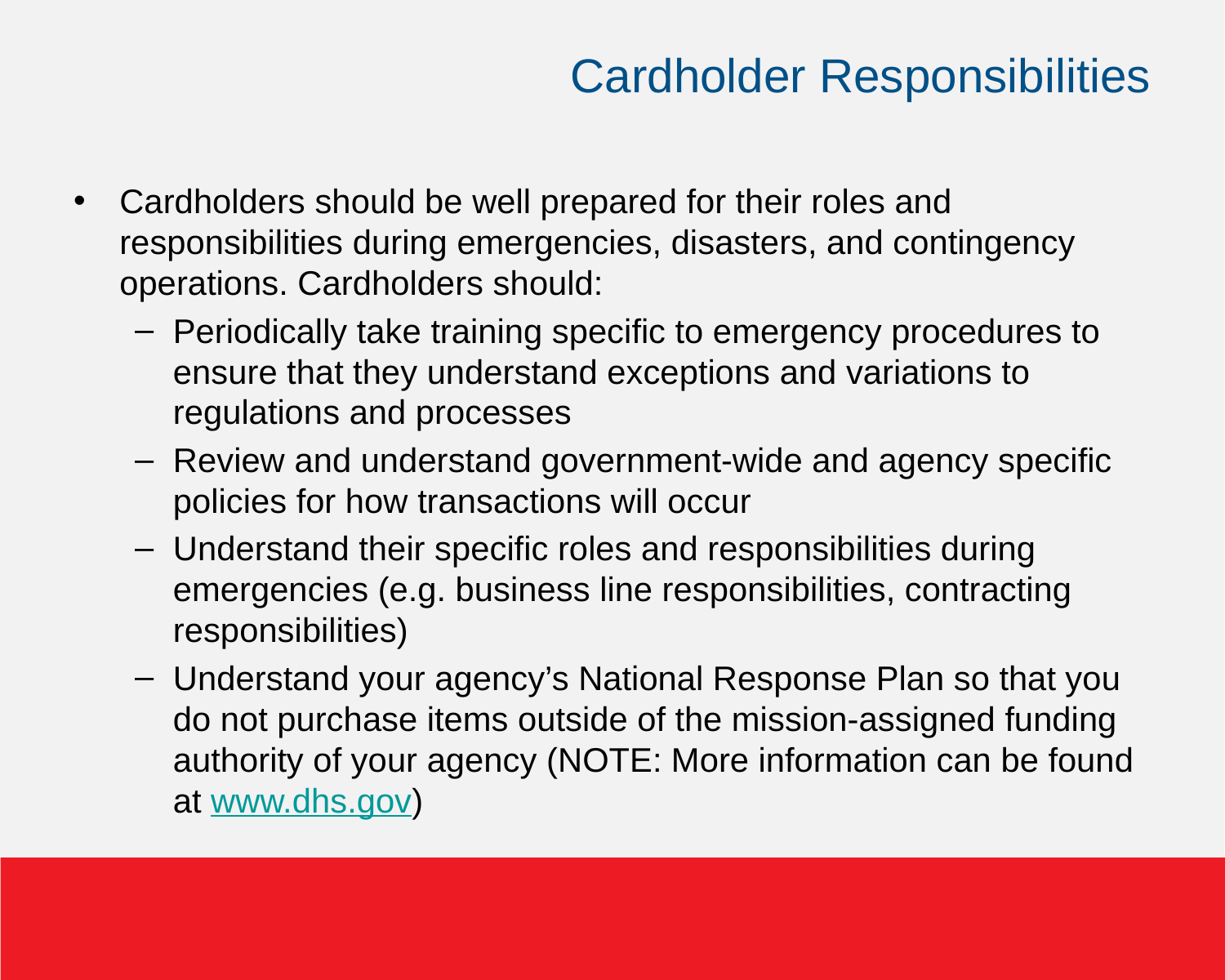

# Cardholder Responsibilities
Cardholders should be well prepared for their roles and responsibilities during emergencies, disasters, and contingency operations. Cardholders should:
Periodically take training specific to emergency procedures to ensure that they understand exceptions and variations to regulations and processes
Review and understand government-wide and agency specific policies for how transactions will occur
Understand their specific roles and responsibilities during emergencies (e.g. business line responsibilities, contracting responsibilities)
Understand your agency’s National Response Plan so that you do not purchase items outside of the mission-assigned funding authority of your agency (NOTE: More information can be found at www.dhs.gov)